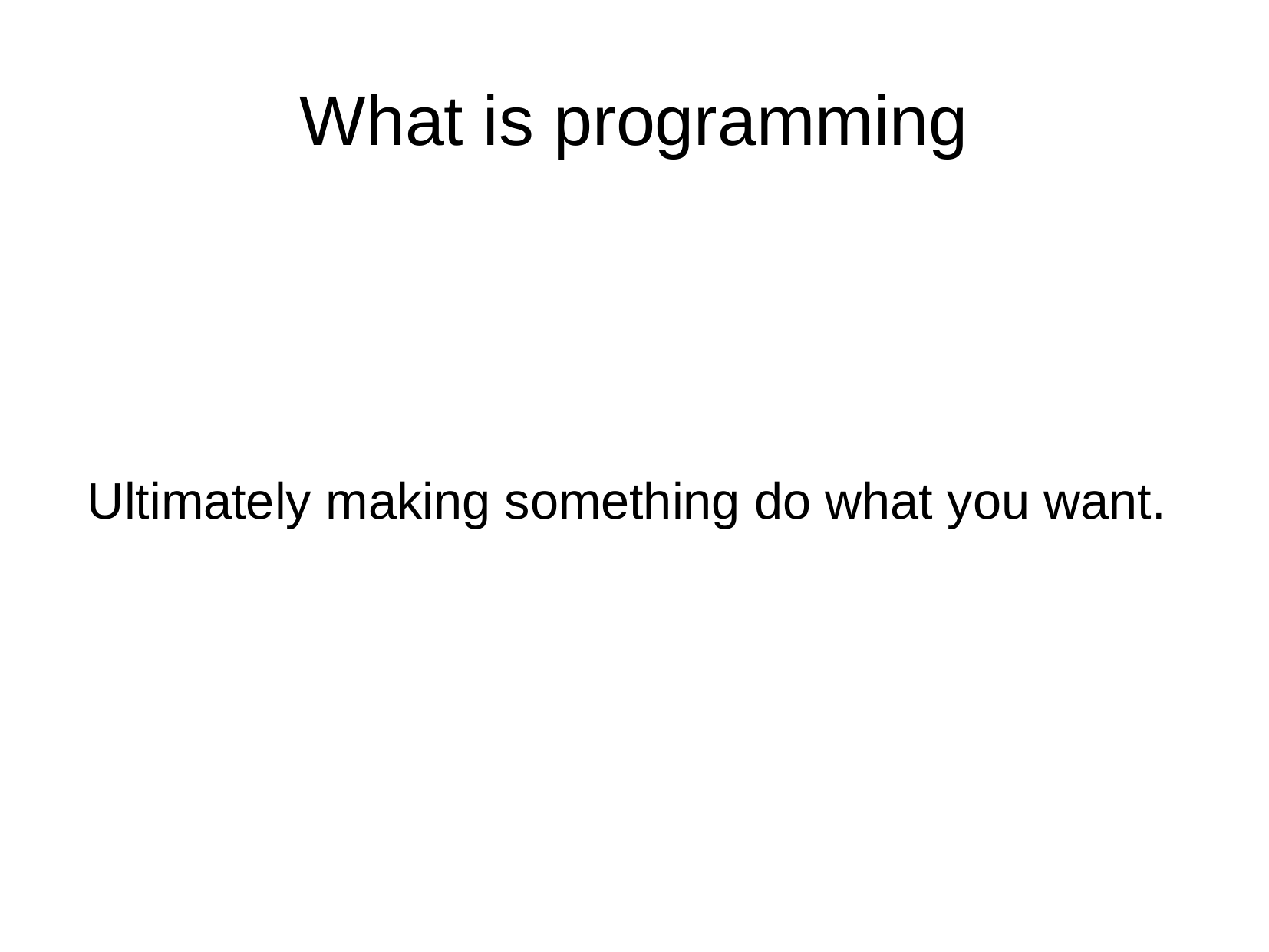

What is programming
Ultimately making something do what you want.